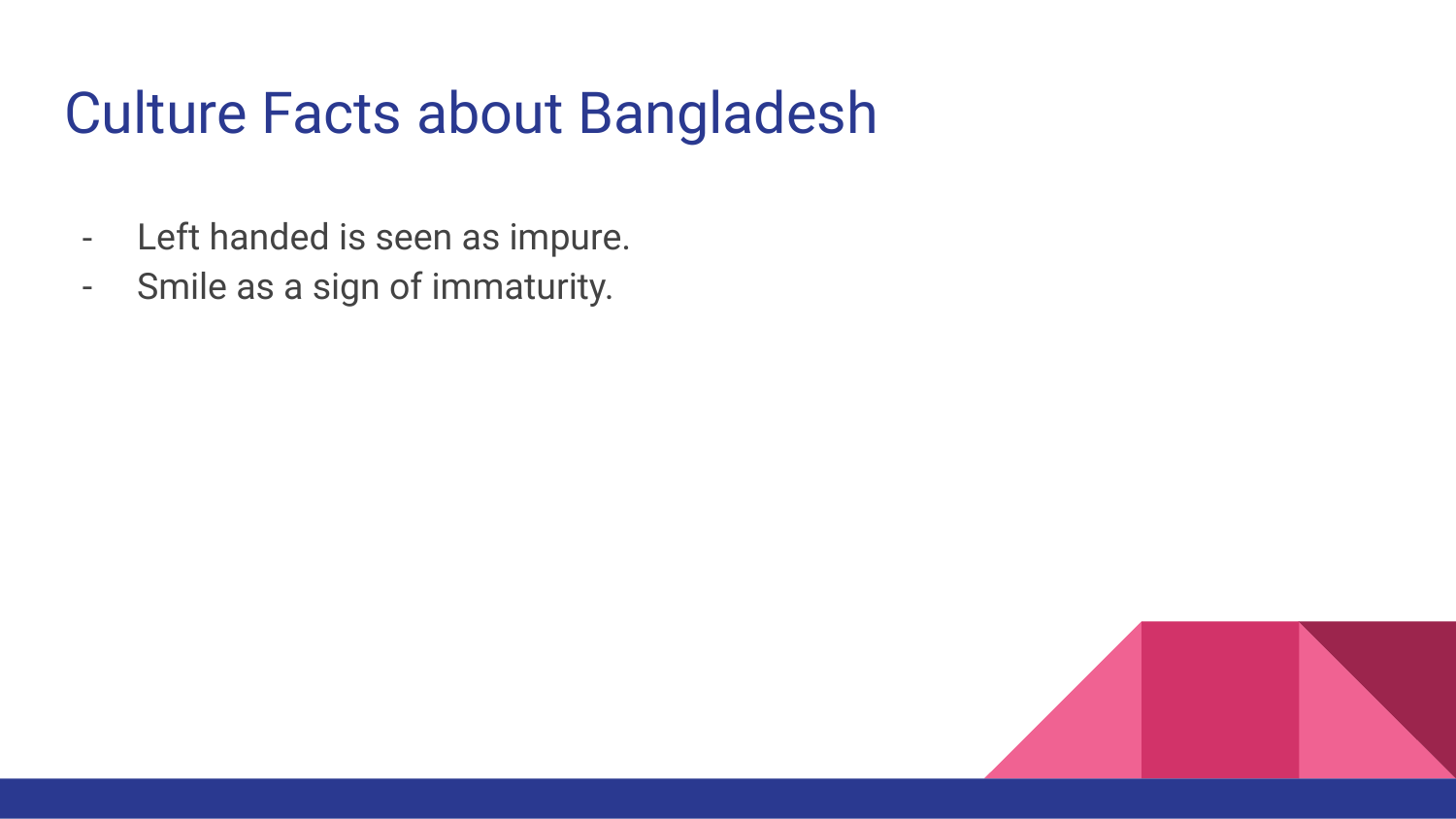

# Culture Facts about Bangladesh

Left handed is seen as impure.
Smile as a sign of immaturity.